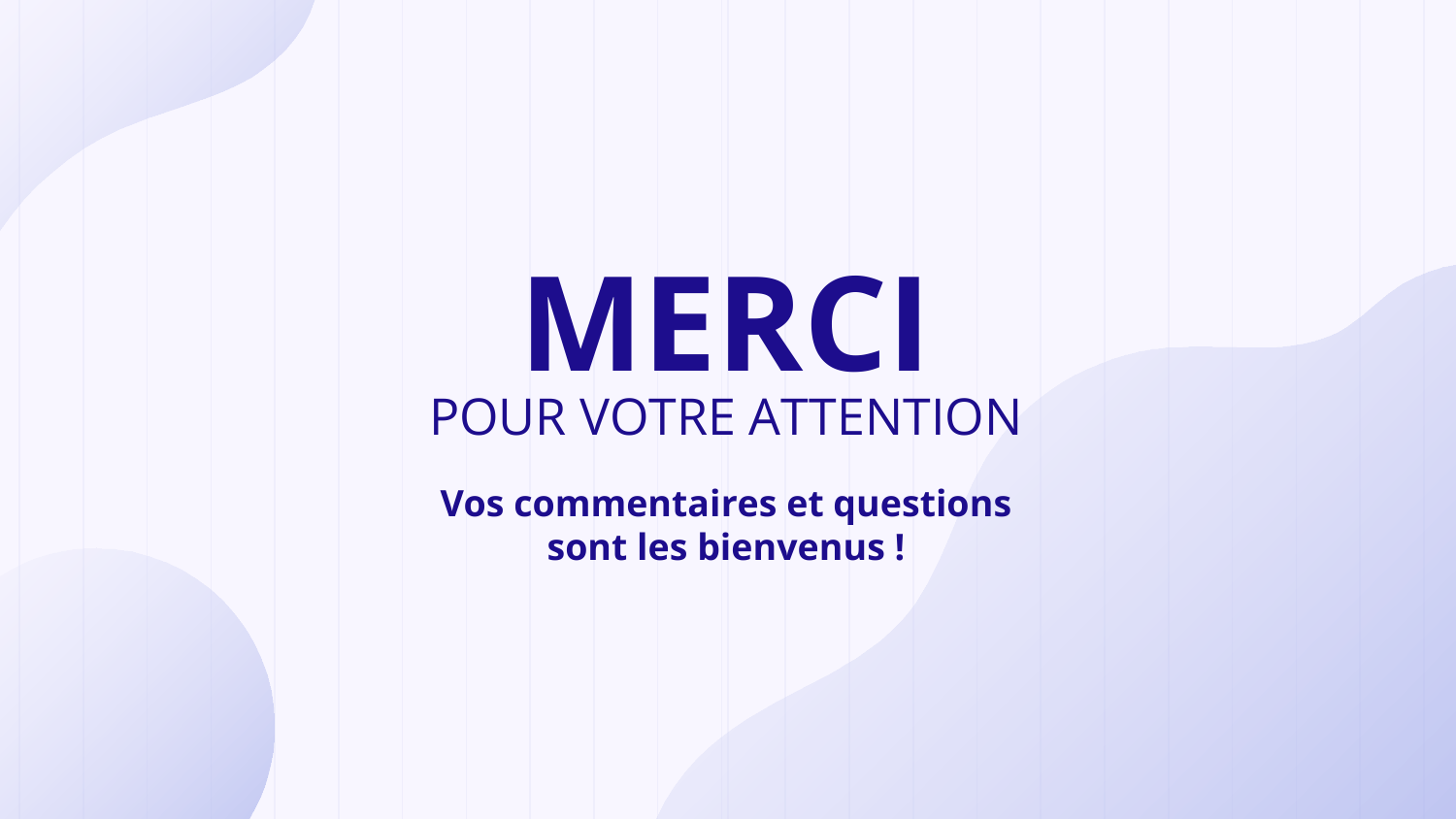

# MERCI
POUR VOTRE ATTENTION
Vos commentaires et questions sont les bienvenus !